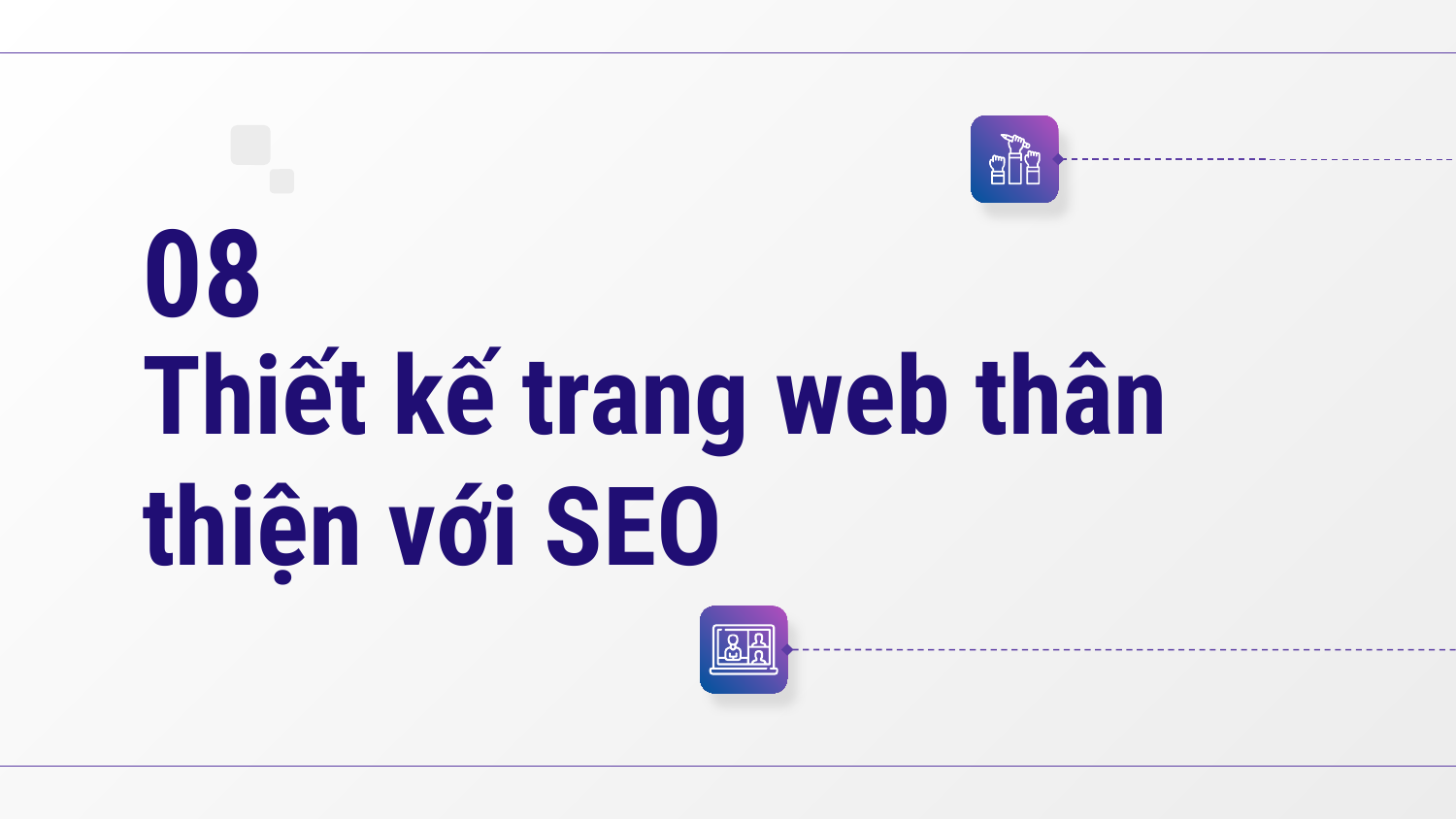

08
# Thiết kế trang web thân thiện với SEO